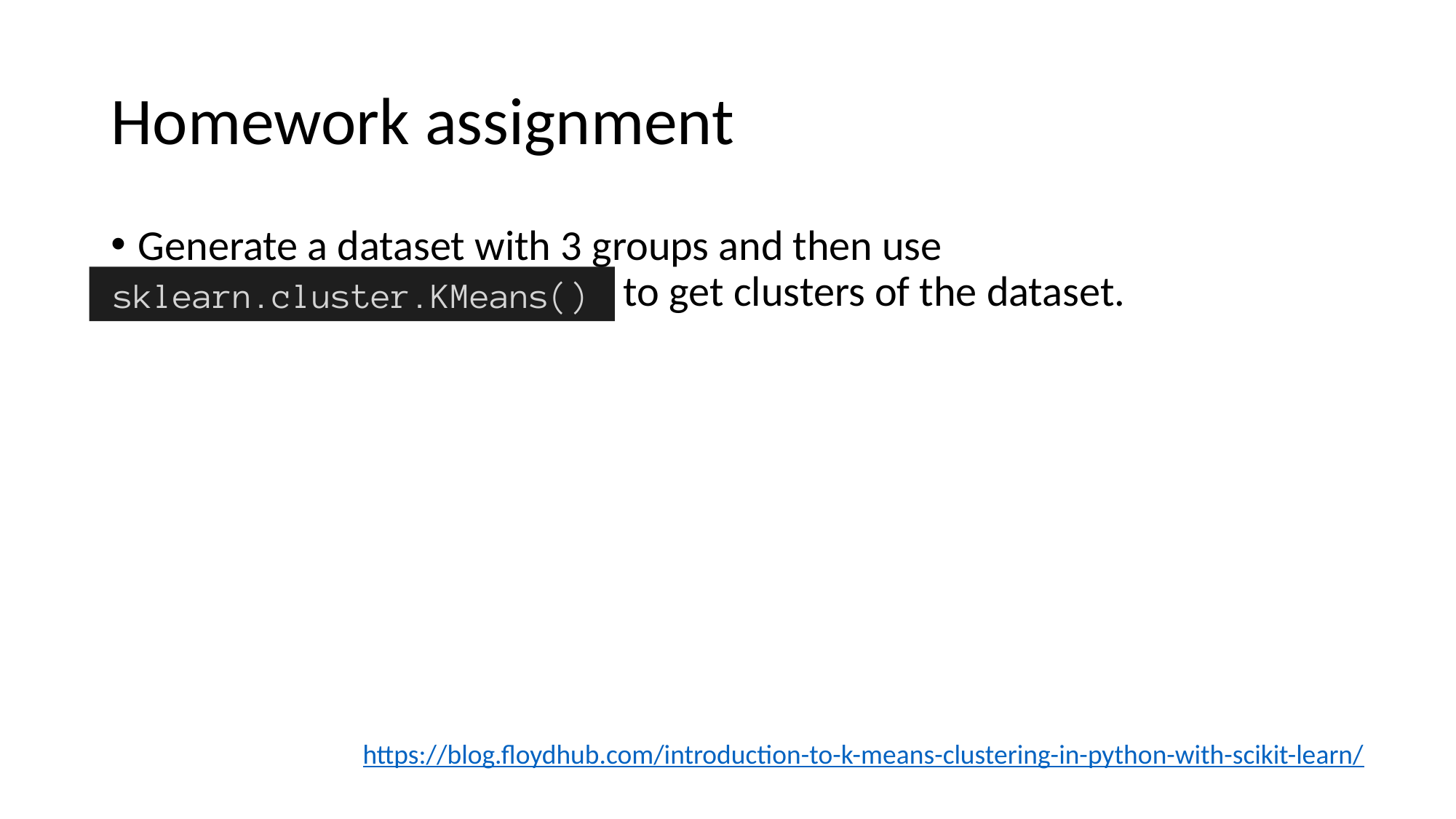

# Homework assignment
Generate a dataset with 3 groups and then use      sklearn.cluster.Kmeans()       to get clusters of the dataset.
sklearn.cluster.KMeans()
https://blog.floydhub.com/introduction-to-k-means-clustering-in-python-with-scikit-learn/